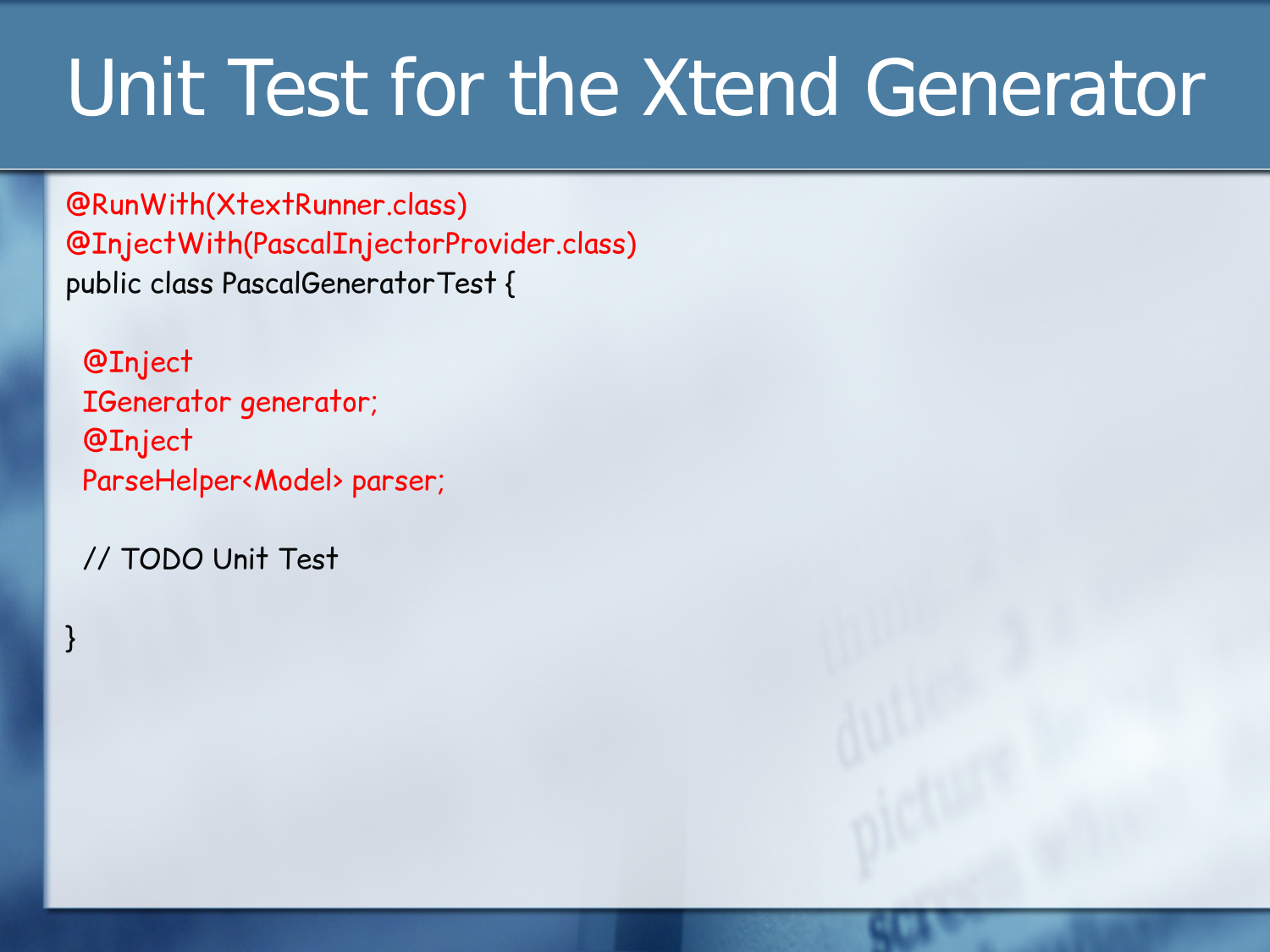

# Unit Test for the Xtend Generator
@RunWith(XtextRunner.class)
@InjectWith(PascalInjectorProvider.class)
public class PascalGeneratorTest {

  @Inject
  IGenerator generator;
  @Inject
  ParseHelper<Model> parser;

  // TODO Unit Test

}